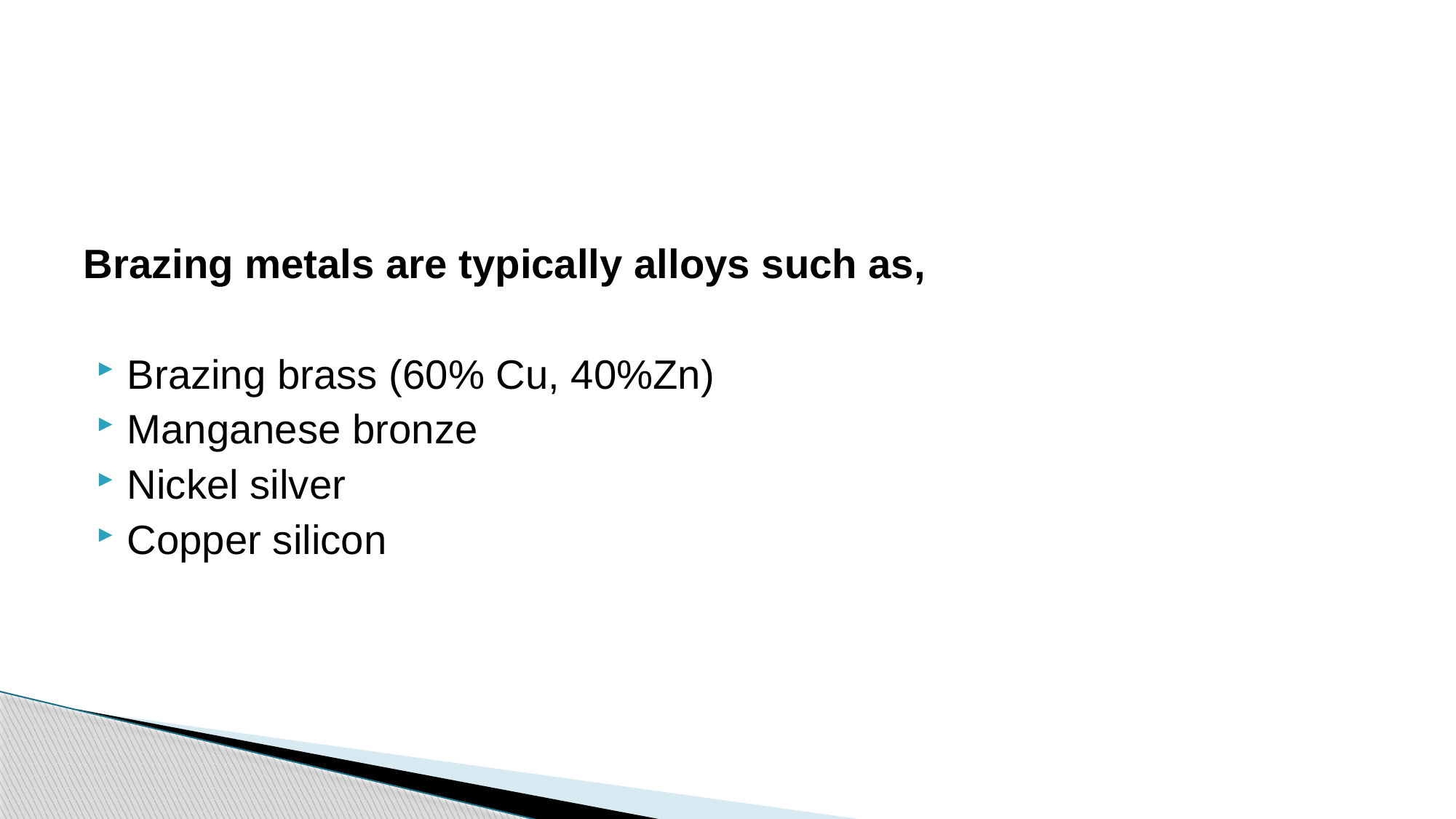

#

Brazing metals are typically alloys such as,

Brazing brass (60% Cu, 40%Zn)
Manganese bronze
Nickel silver
Copper silicon